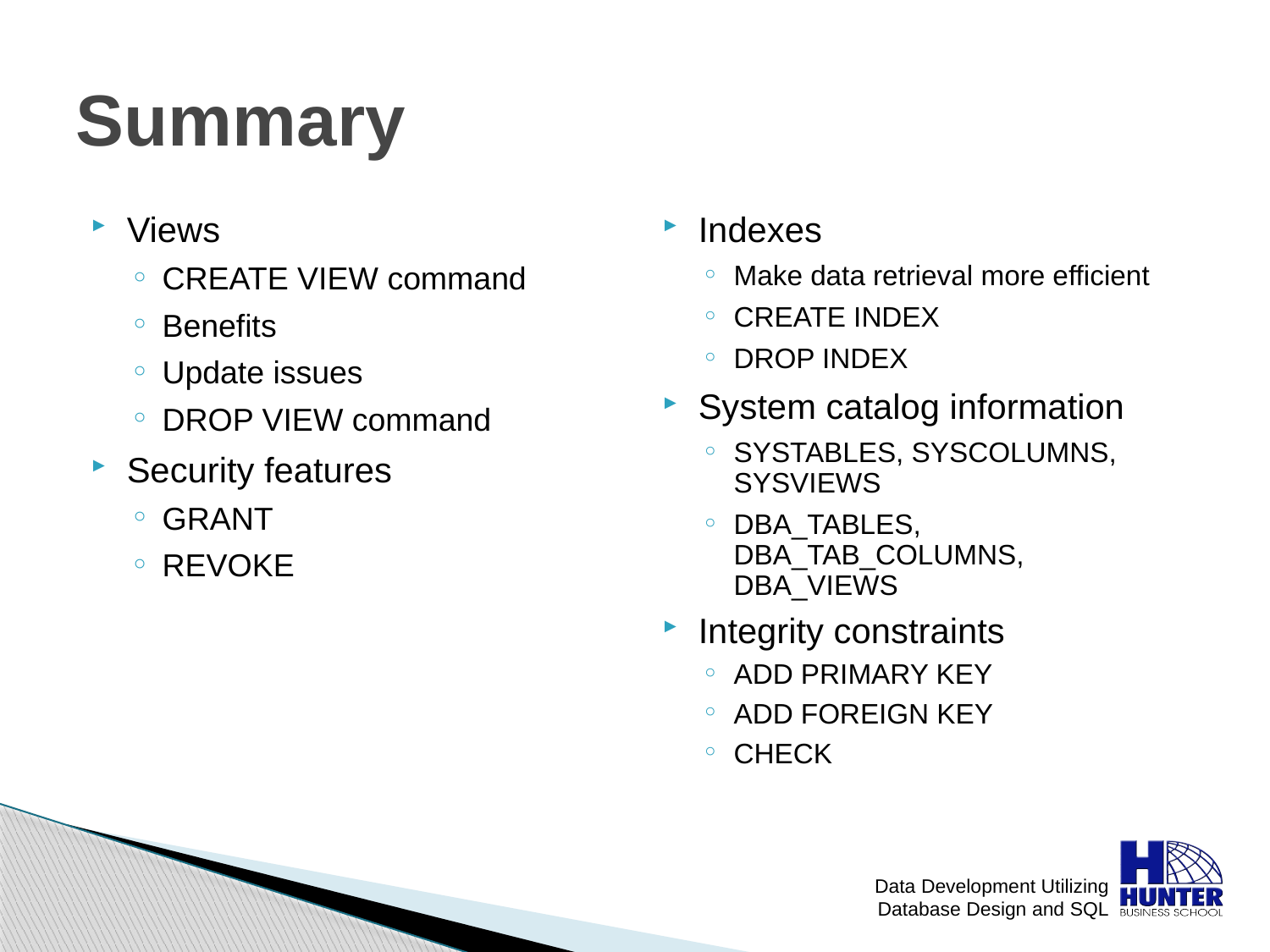

# Summary
Views
CREATE VIEW command
Benefits
Update issues
DROP VIEW command
Security features
GRANT
REVOKE

Indexes
Make data retrieval more efficient
CREATE INDEX
DROP INDEX
System catalog information
SYSTABLES, SYSCOLUMNS, SYSVIEWS
DBA_TABLES, DBA_TAB_COLUMNS, DBA_VIEWS
Integrity constraints
ADD PRIMARY KEY
ADD FOREIGN KEY
CHECK